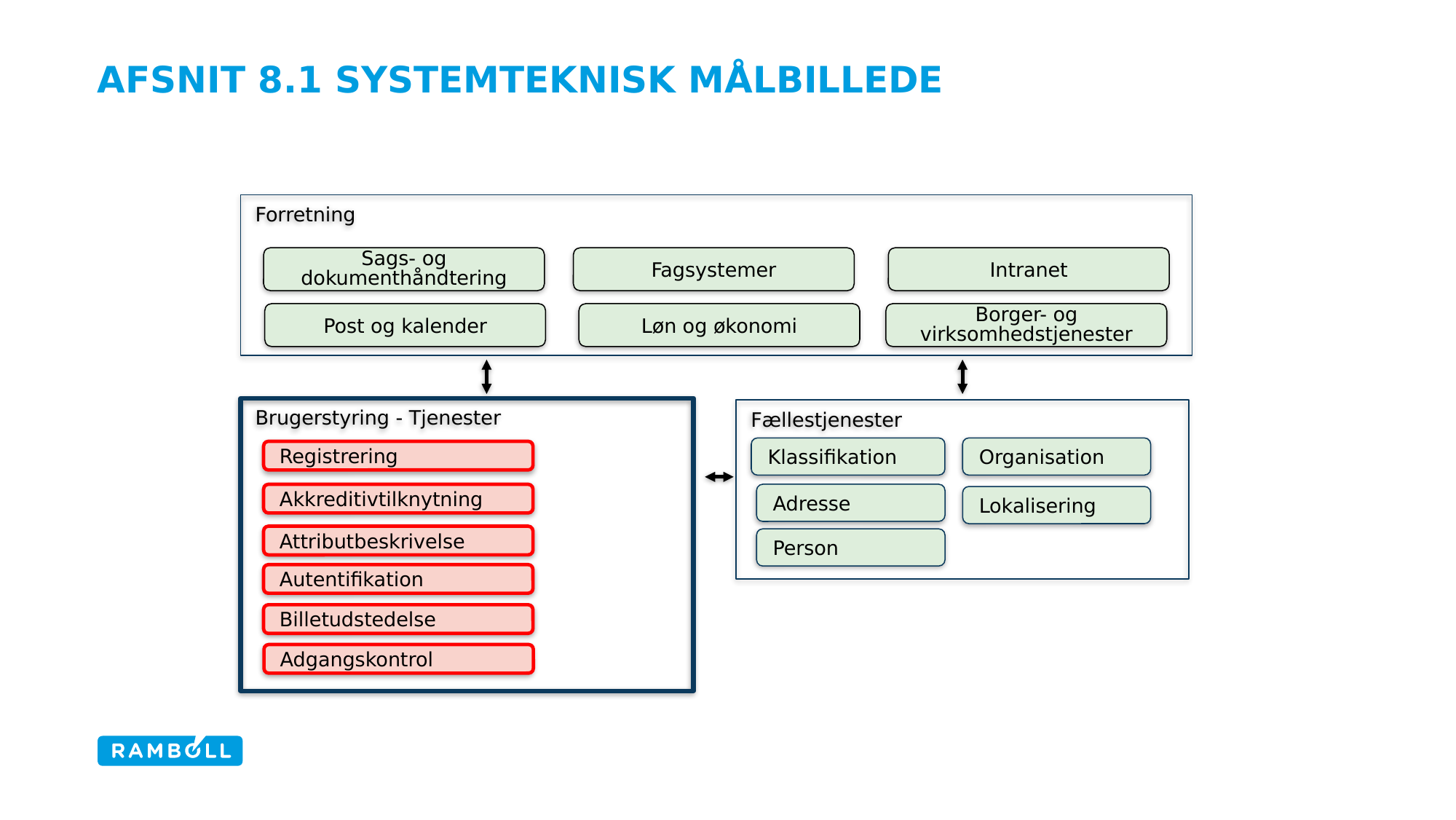

# Afsnit 8.1 Systemteknisk målbillede
Forretning
Sags- og dokumenthåndtering
Intranet
Fagsystemer
Post og kalender
Løn og økonomi
Borger- og virksomhedstjenester
Brugerstyring - Tjenester
Fællestjenester
Klassifikation
Organisation
Registrering
Akkreditivtilknytning
Adresse
Lokalisering
Attributbeskrivelse
Person
Autentifikation
Billetudstedelse
Adgangskontrol